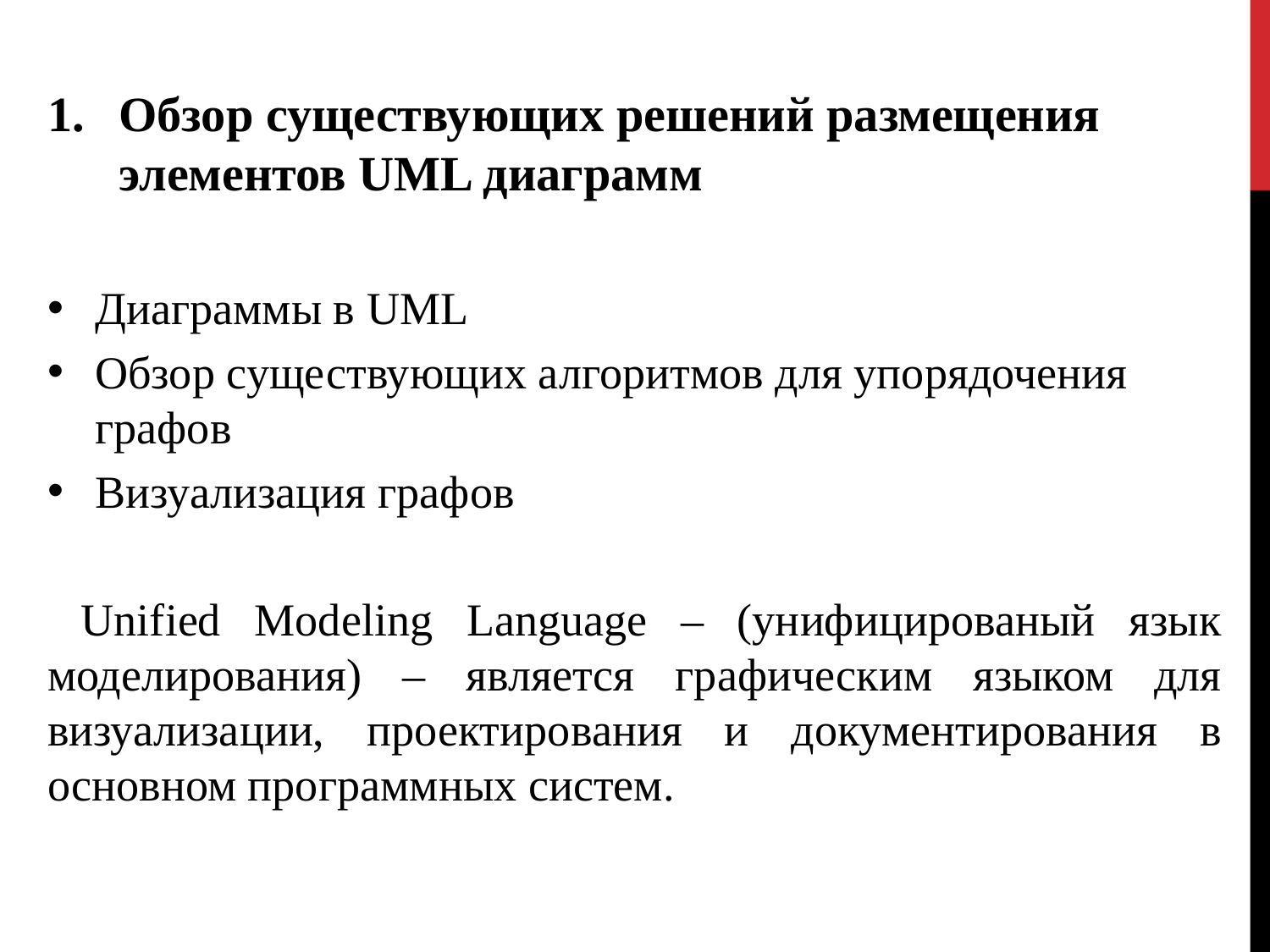

Обзор существующих решений размещения элементов UML диаграмм

Диаграммы в UML
Обзор существующих алгоритмов для упорядочения графов
Визуализация графов

 Unified Modeling Language – (унифицированый язык моделирования) – является графическим языком для визуализации, проектирования и документирования в основном программных систем.